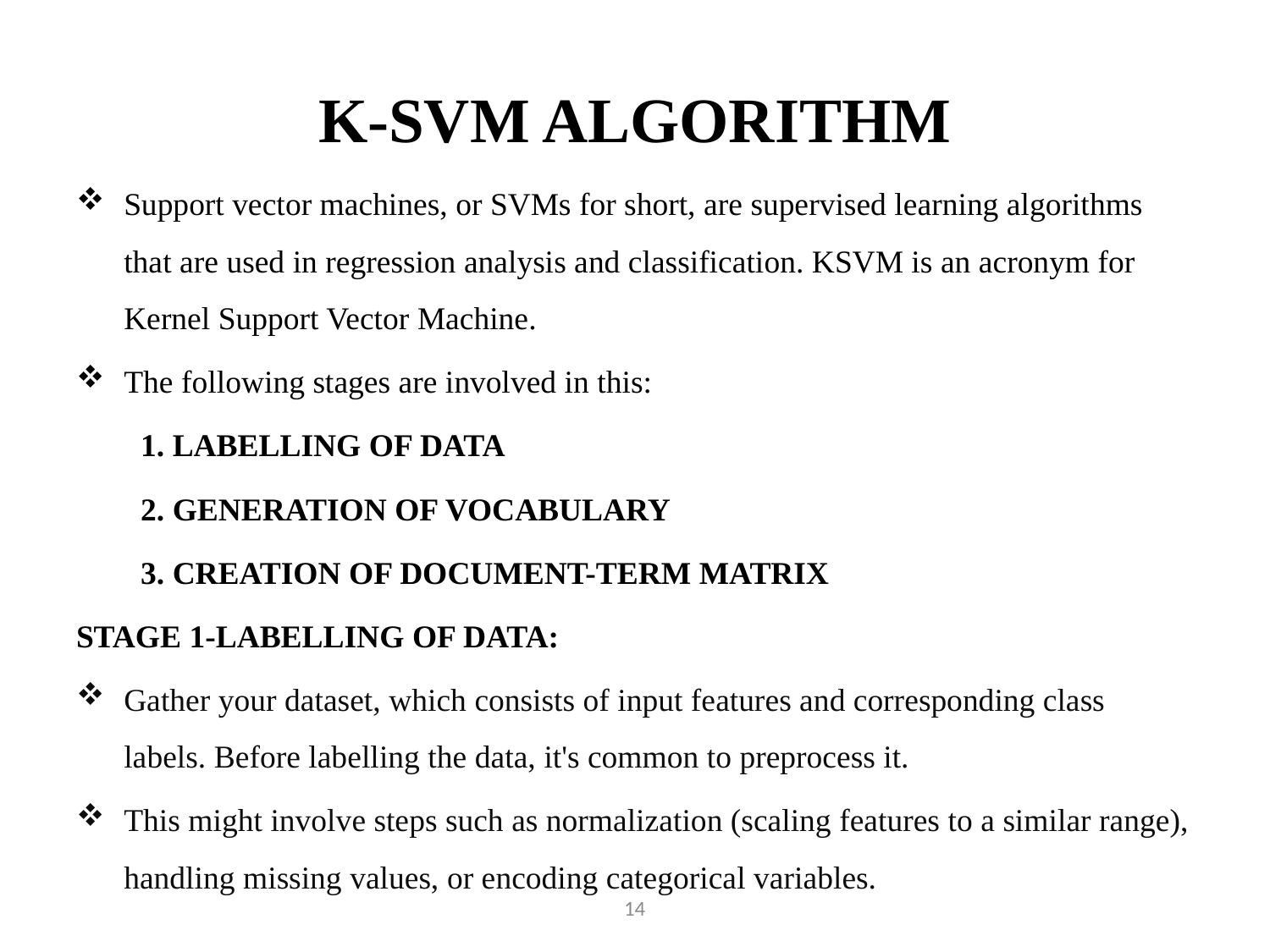

# K-SVM ALGORITHM
Support vector machines, or SVMs for short, are supervised learning algorithms that are used in regression analysis and classification. KSVM is an acronym for Kernel Support Vector Machine.
The following stages are involved in this:
        1. LABELLING OF DATA
        2. GENERATION OF VOCABULARY
        3. CREATION OF DOCUMENT-TERM MATRIX
STAGE 1-LABELLING OF DATA:
Gather your dataset, which consists of input features and corresponding class labels. Before labelling the data, it's common to preprocess it.
This might involve steps such as normalization (scaling features to a similar range), handling missing values, or encoding categorical variables.

14